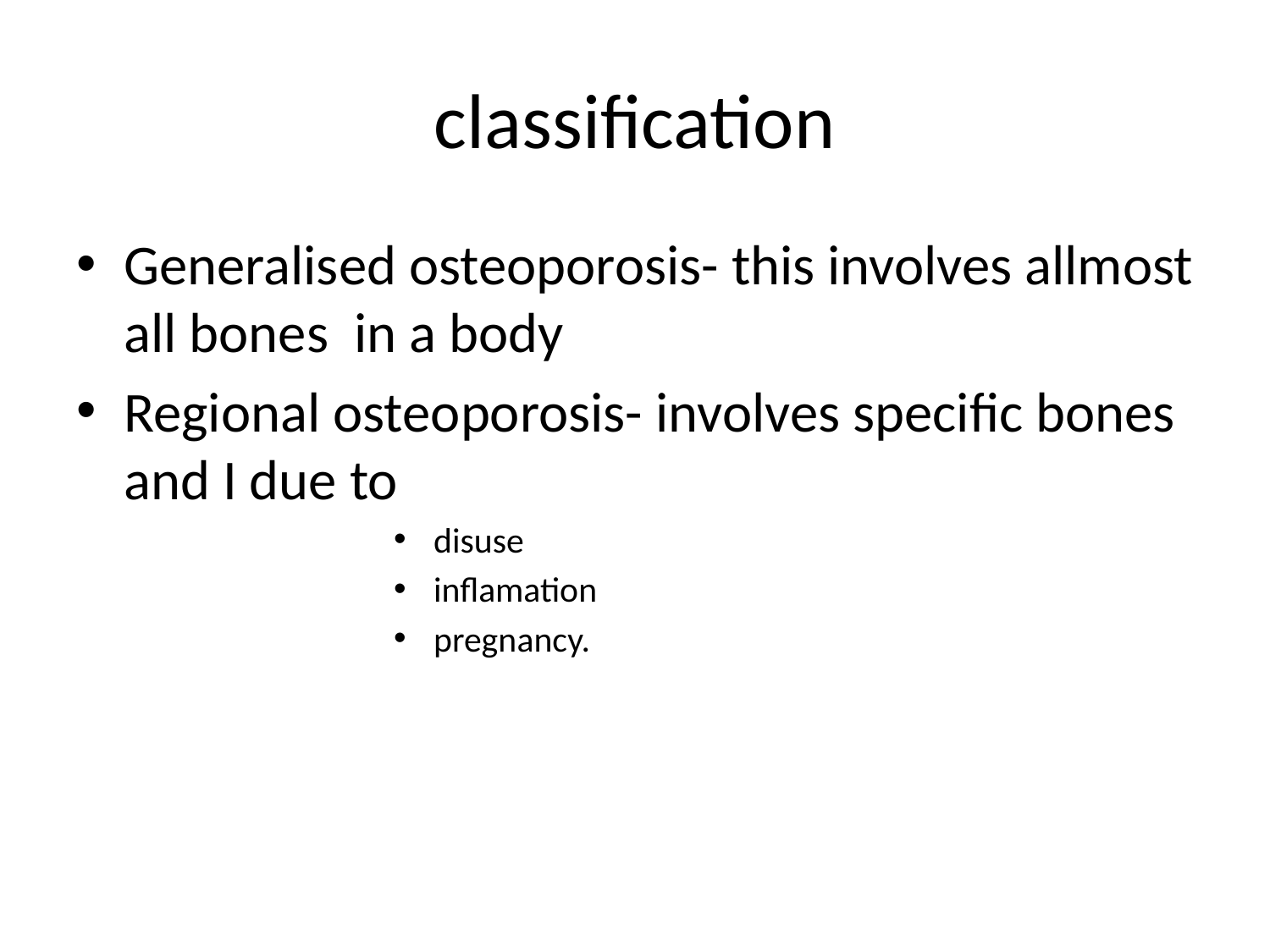

# classification
Generalised osteoporosis- this involves allmost all bones  in a body
Regional osteoporosis- involves specific bones and I due to
 disuse
 inflamation
 pregnancy.